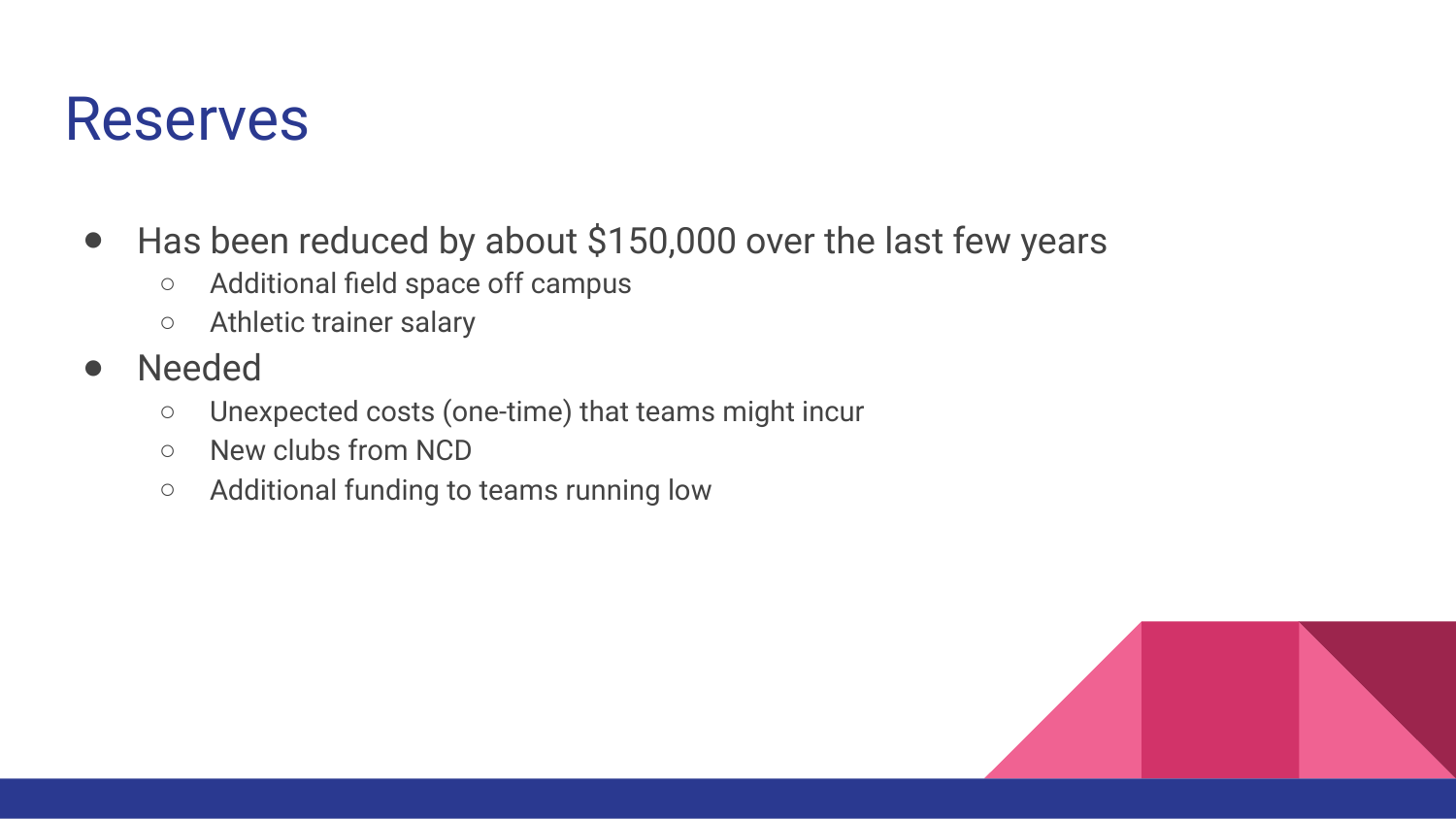

# Reserves
Has been reduced by about $150,000 over the last few years
Additional field space off campus
Athletic trainer salary
Needed
Unexpected costs (one-time) that teams might incur
New clubs from NCD
Additional funding to teams running low